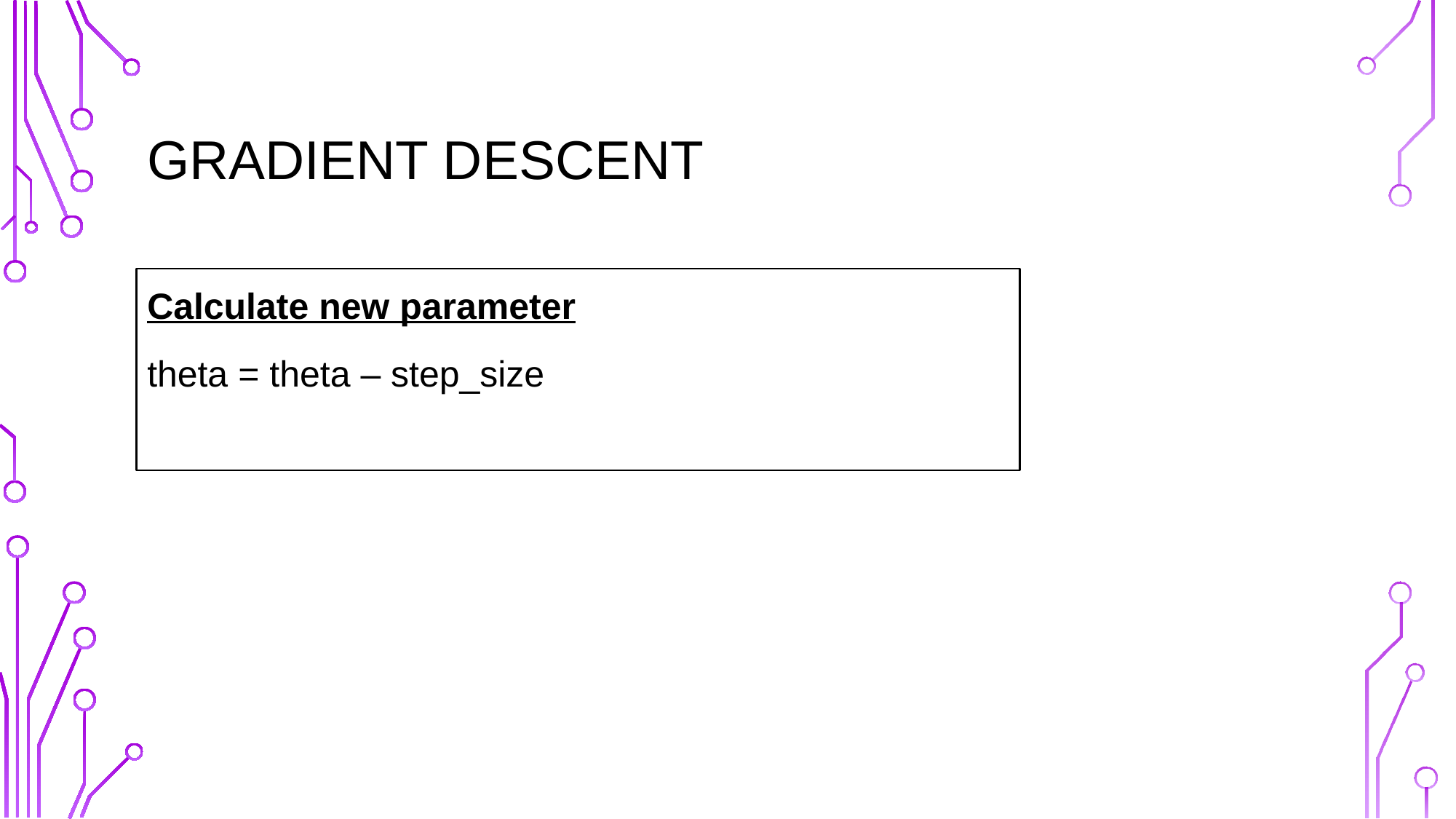

# Gradient descent

Calculate new parameter
theta = theta – step_size